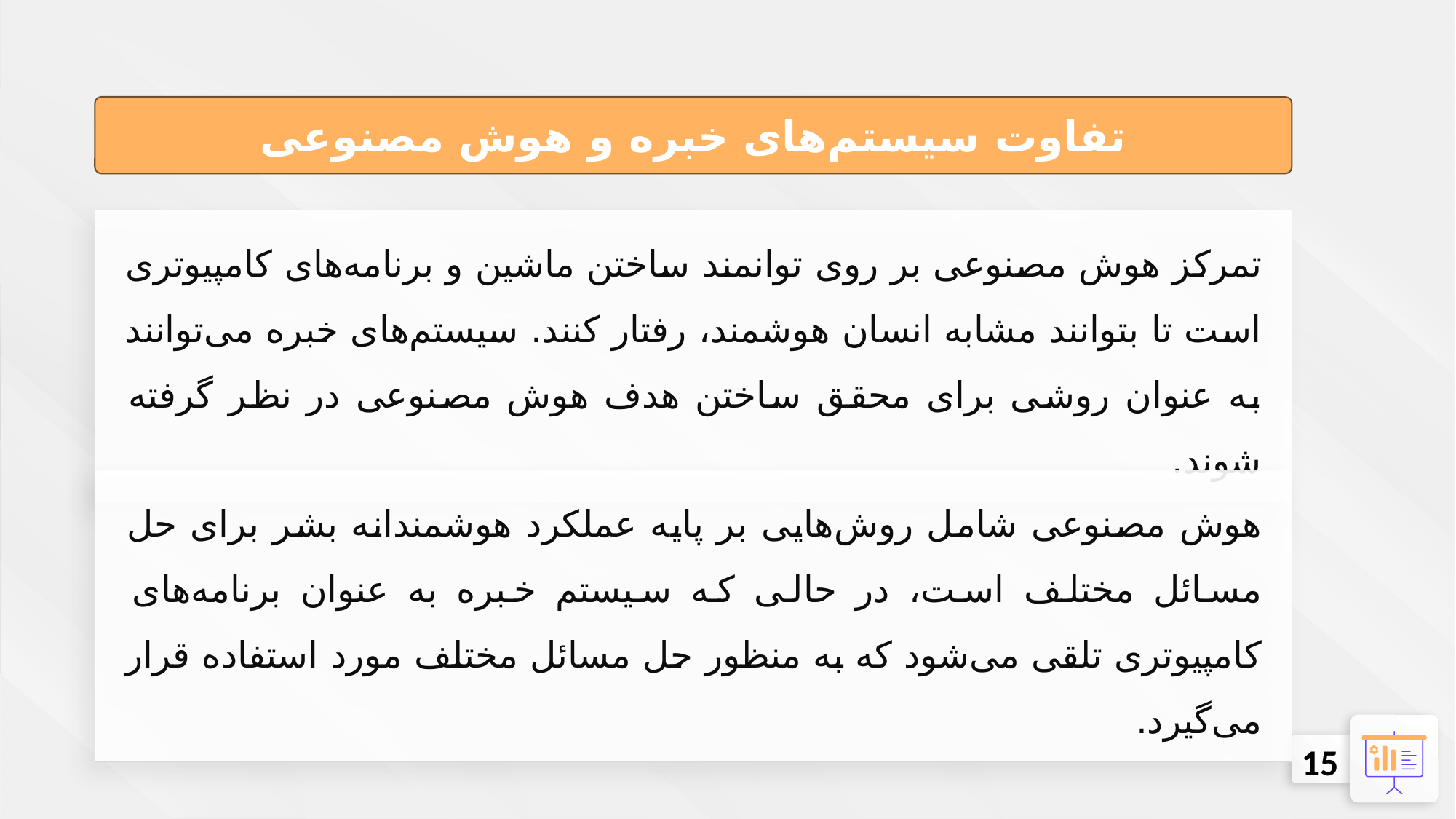

تفاوت سیستم‌های خبره و هوش مصنوعی
تمرکز هوش مصنوعی بر روی توانمند ساختن ماشین و برنامه‌های کامپیوتری است تا بتوانند مشابه انسان هوشمند، رفتار کنند. سیستم‌های خبره می‌توانند به عنوان روشی برای محقق ساختن هدف هوش مصنوعی در نظر گرفته شوند.

هوش مصنوعی شامل روش‌هایی بر پایه عملکرد هوشمندانه بشر برای حل مسائل مختلف است، در حالی که سیستم خبره به عنوان برنامه‌های کامپیوتری تلقی می‌شود که به منظور حل مسائل مختلف مورد استفاده قرار می‌گیرد.

15